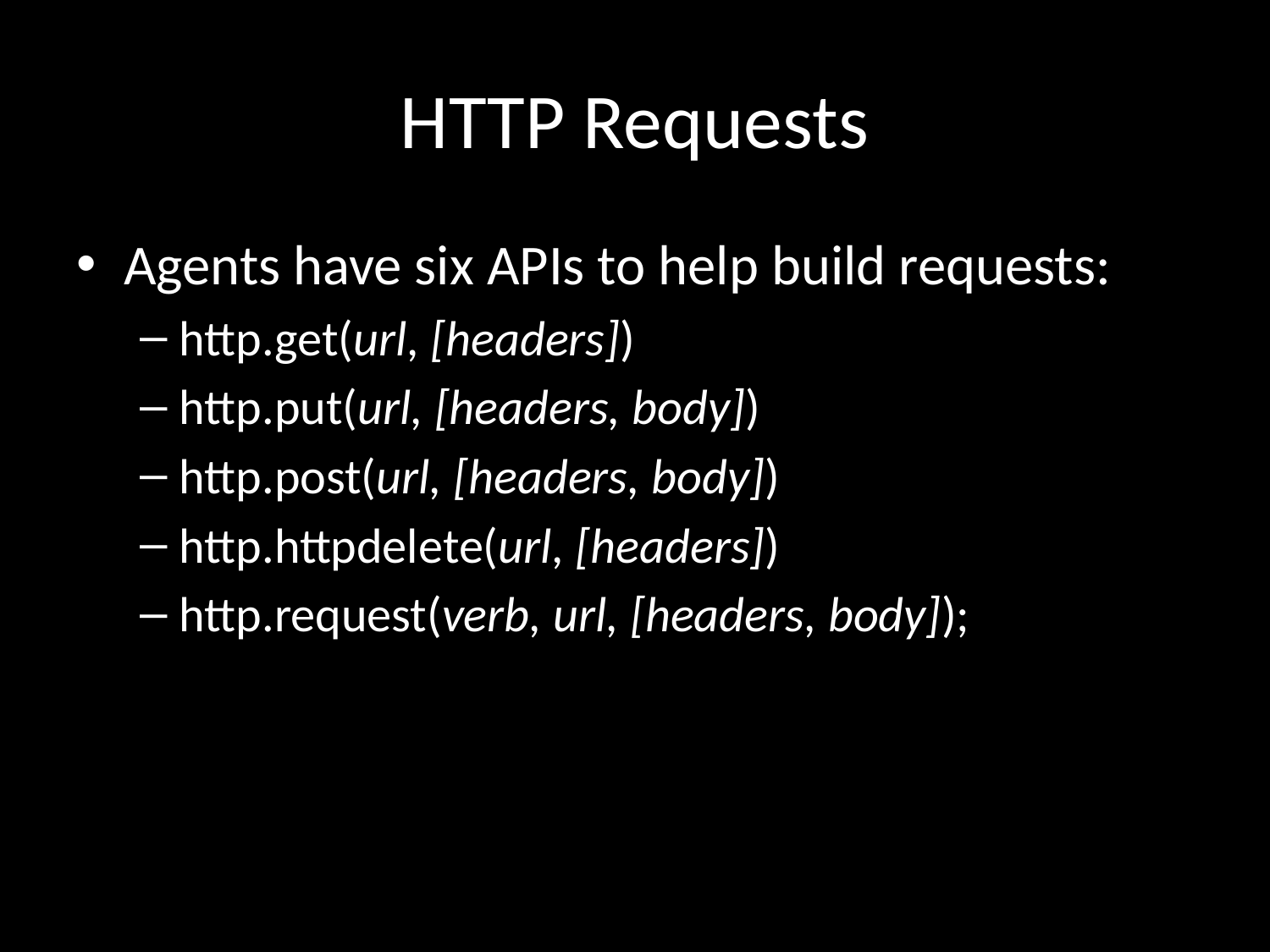

# HTTP Requests
Agents have six APIs to help build requests:
http.get(url, [headers])
http.put(url, [headers, body])
http.post(url, [headers, body])
http.httpdelete(url, [headers])
http.request(verb, url, [headers, body]);